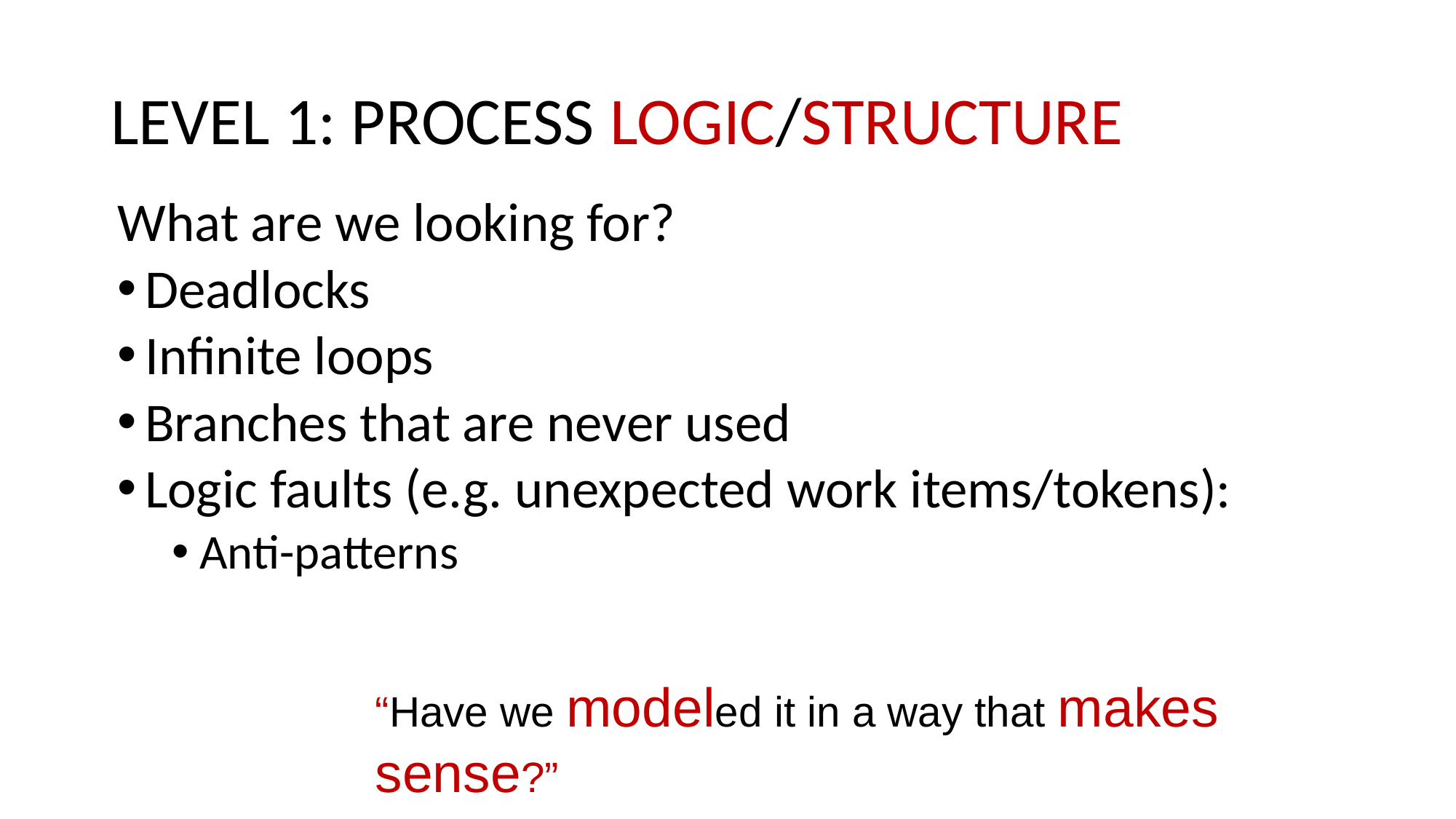

# LEVEL 1: PROCESS LOGIC/STRUCTURE
What are we looking for?
Deadlocks
Infinite loops
Branches that are never used
Logic faults (e.g. unexpected work items/tokens):
Anti-patterns
“Have we modeled it in a way that makes sense?”